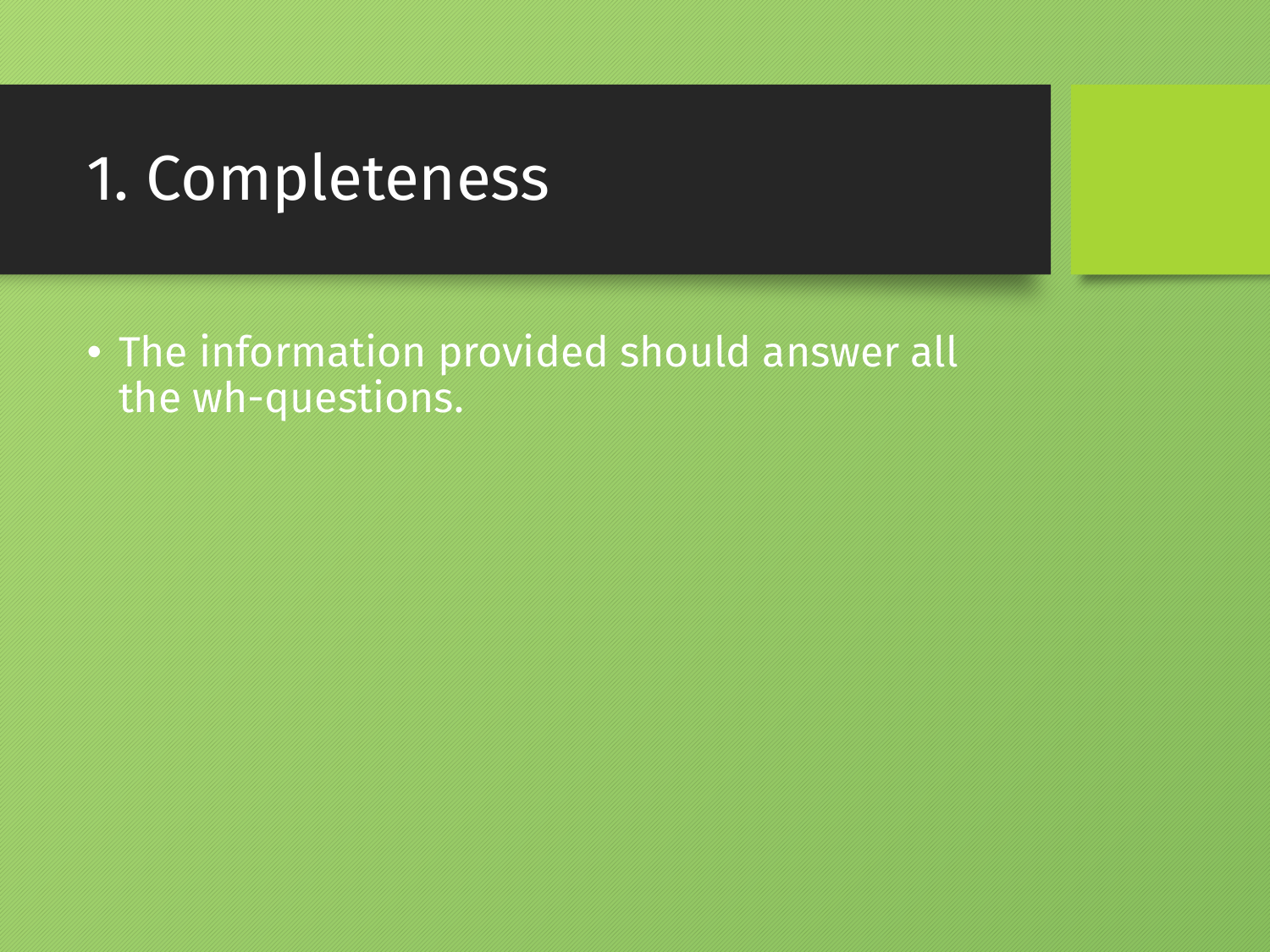

# 1. Completeness
The information provided should answer all the wh-questions.